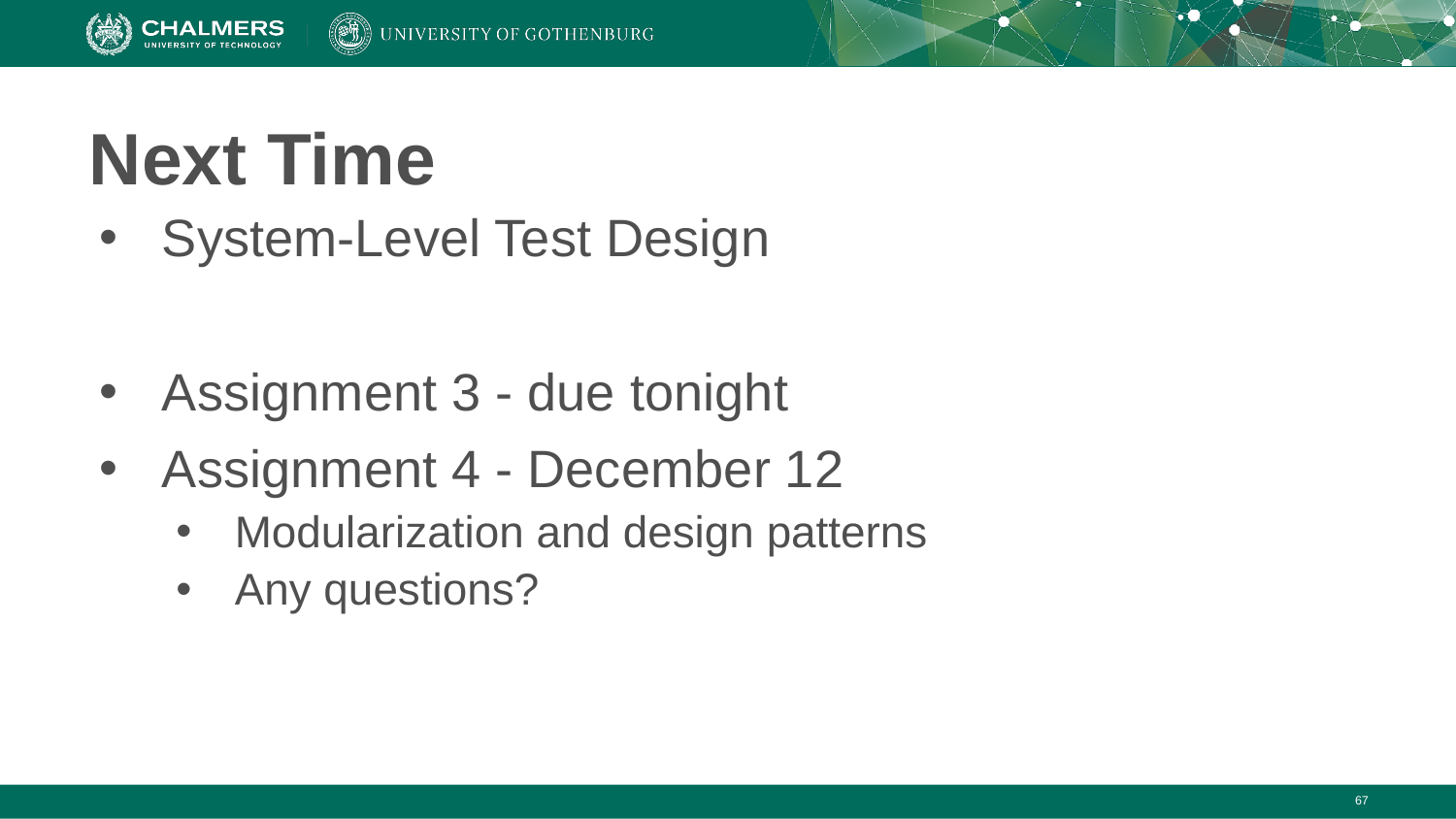

# Next Time
System-Level Test Design

Assignment 3 - due tonight
Assignment 4 - December 12
Modularization and design patterns
Any questions?
67